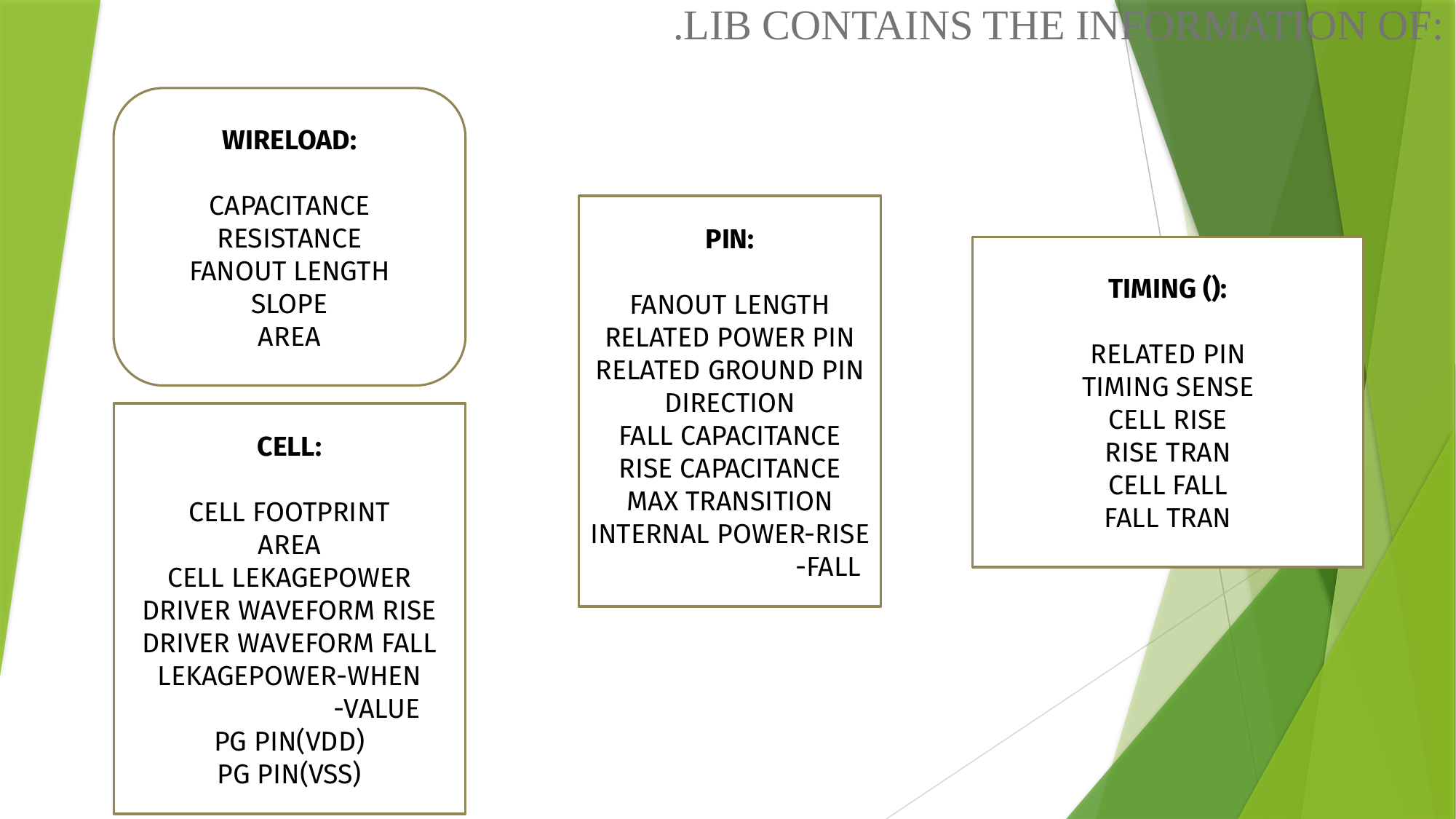

.LIB CONTAINS THE INFORMATION OF:
WIRELOAD:

CAPACITANCE
RESISTANCE
FANOUT LENGTH
SLOPE
AREA
PIN:

FANOUT LENGTH
RELATED POWER PIN
RELATED GROUND PIN
DIRECTION
FALL CAPACITANCE
RISE CAPACITANCE
MAX TRANSITION
INTERNAL POWER-RISE
                           -FALL
TIMING ():

RELATED PIN
TIMING SENSE
CELL RISE
RISE TRAN
CELL FALL
FALL TRAN
CELL:

CELL FOOTPRINT
AREA
CELL LEKAGEPOWER
DRIVER WAVEFORM RISE
DRIVER WAVEFORM FALL
LEKAGEPOWER-WHEN
                        -VALUE
PG PIN(VDD)
PG PIN(VSS)